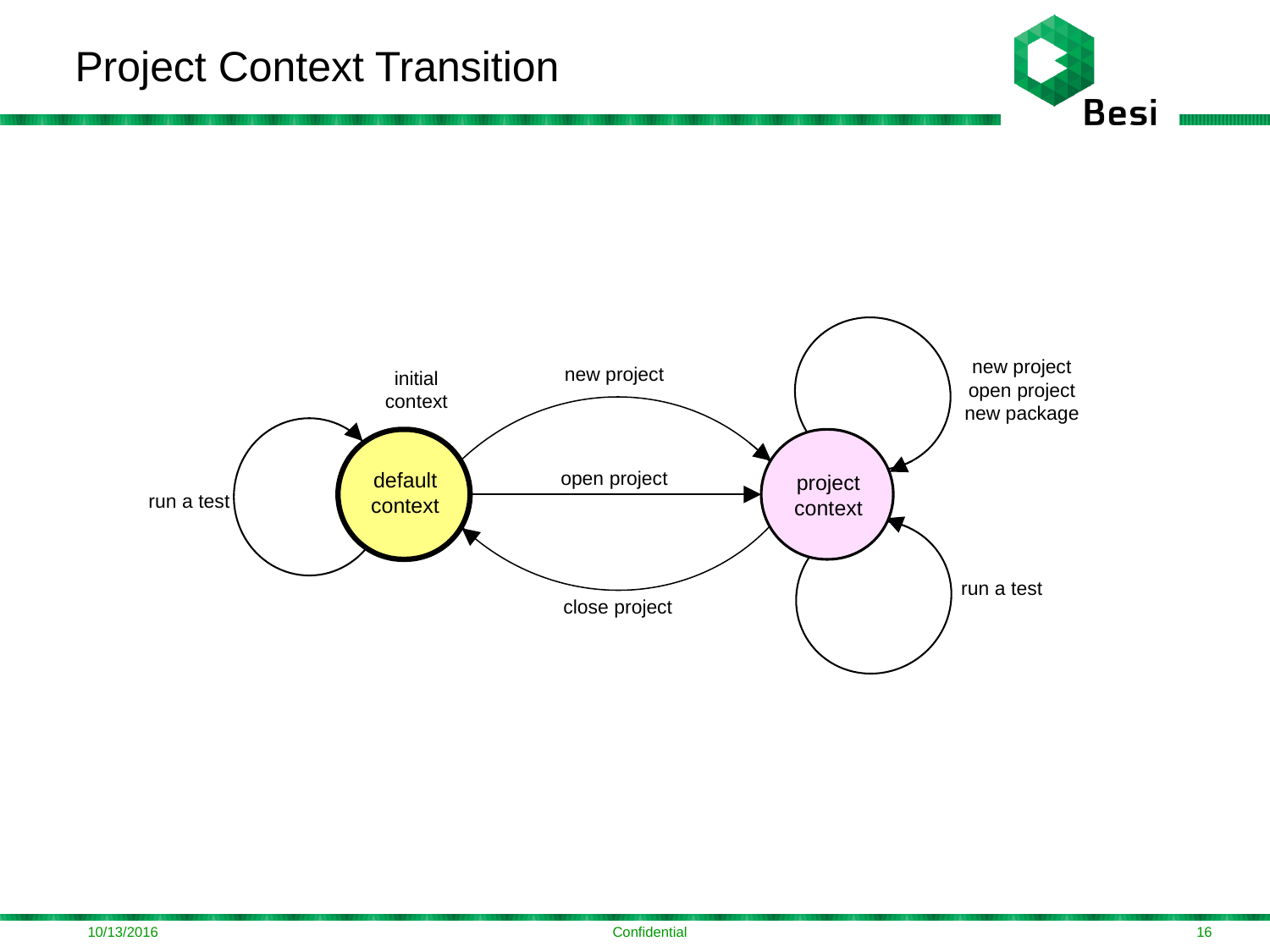

# Project Context Transition

new project
initial
context
new project
open project
new package

open project
default
context
project
context
run a test

run a test
close project

10/13/2016
Confidential
16